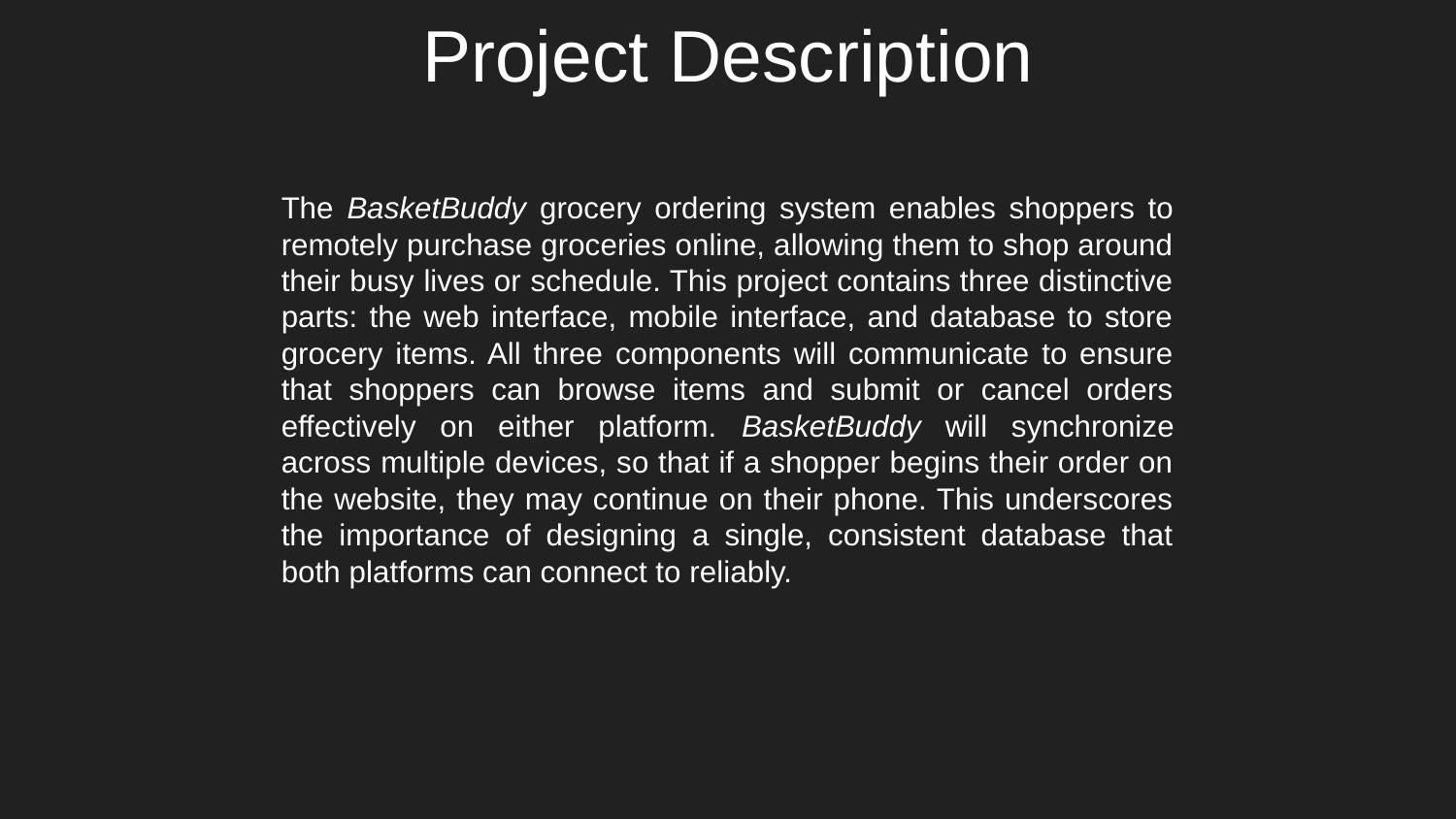

# Project Description
The BasketBuddy grocery ordering system enables shoppers to remotely purchase groceries online, allowing them to shop around their busy lives or schedule. This project contains three distinctive parts: the web interface, mobile interface, and database to store grocery items. All three components will communicate to ensure that shoppers can browse items and submit or cancel orders effectively on either platform. BasketBuddy will synchronize across multiple devices, so that if a shopper begins their order on the website, they may continue on their phone. This underscores the importance of designing a single, consistent database that both platforms can connect to reliably.